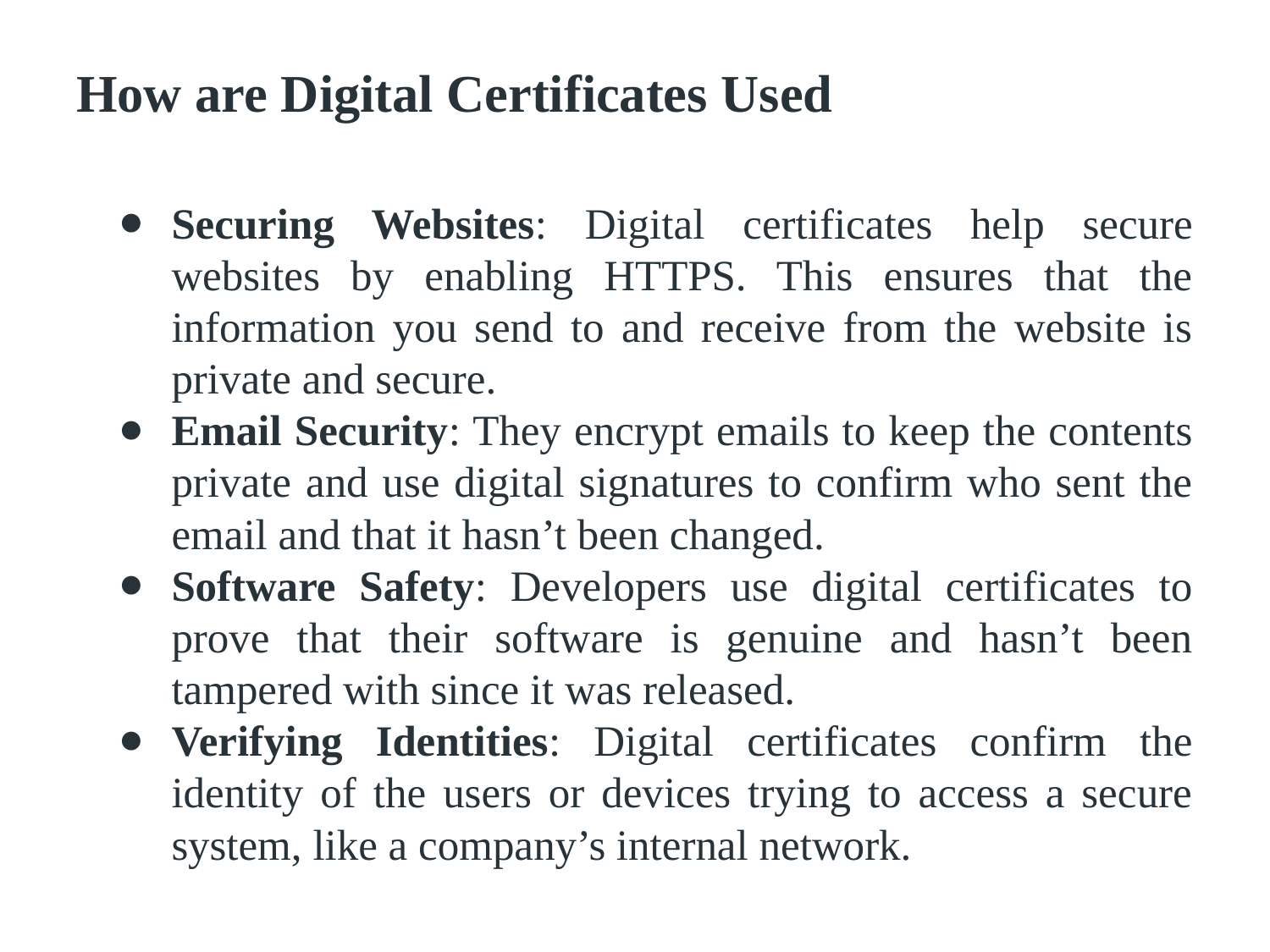

How are Digital Certificates Used

Securing Websites: Digital certificates help secure websites by enabling HTTPS. This ensures that the information you send to and receive from the website is private and secure.
Email Security: They encrypt emails to keep the contents private and use digital signatures to confirm who sent the email and that it hasn’t been changed.
Software Safety: Developers use digital certificates to prove that their software is genuine and hasn’t been tampered with since it was released.
Verifying Identities: Digital certificates confirm the identity of the users or devices trying to access a secure system, like a company’s internal network.